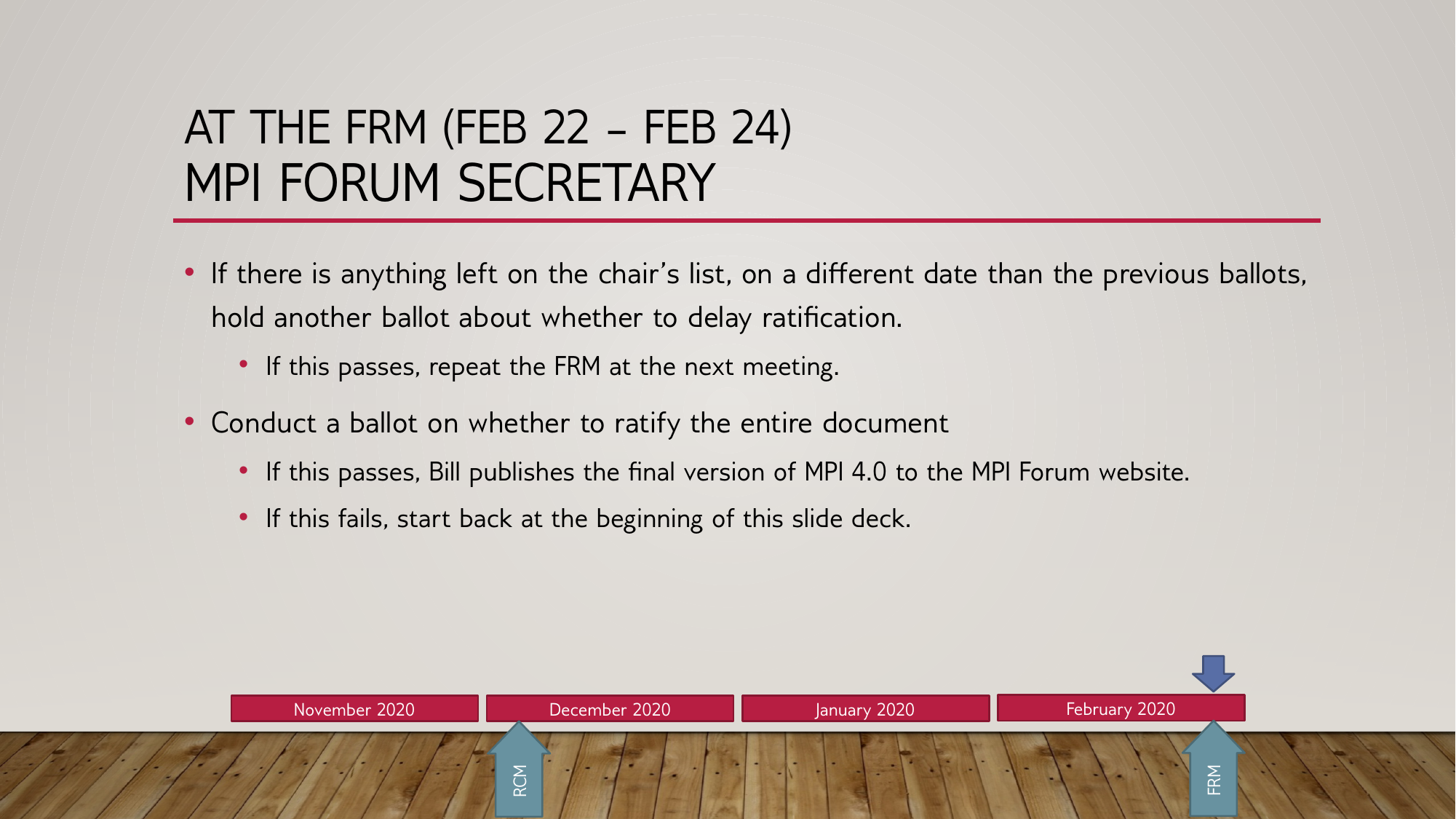

# At the FRM (Feb 22 – Feb 24) MPI Forum Secretary
If there is anything left on the chair’s list, on a different date than the previous ballots, hold another ballot about whether to delay ratification.
If this passes, repeat the FRM at the next meeting.
Conduct a ballot on whether to ratify the entire document
If this passes, Bill publishes the final version of MPI 4.0 to the MPI Forum website.
If this fails, start back at the beginning of this slide deck.

February 2020
November 2020
December 2020
January 2020
FRM
RCM